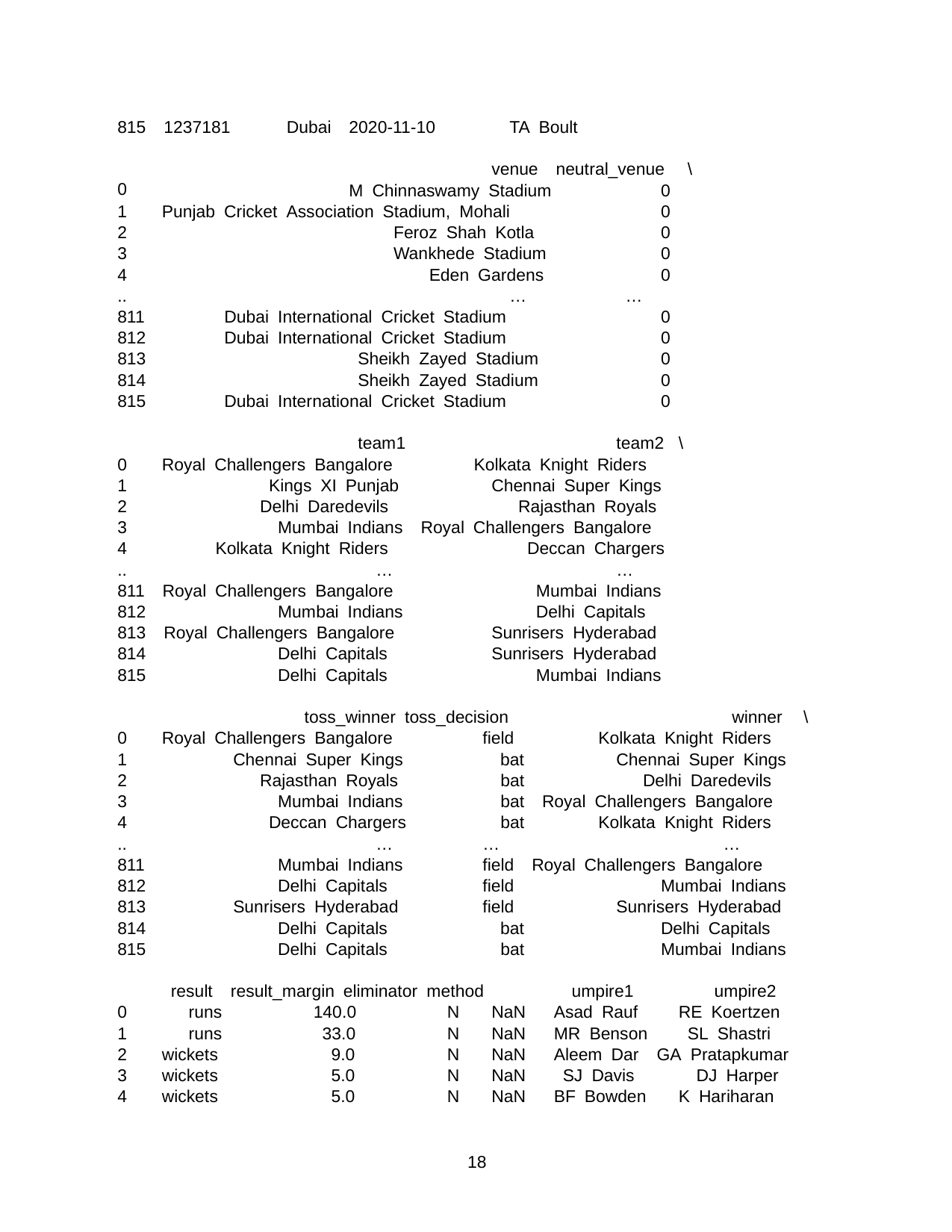

815 1237181
0
Dubai 2020-11-10
TA Boult
venue neutral_venue
\
M Chinnaswamy Stadium
0
0
0
0
0
1
Punjab Cricket Association Stadium, Mohali
Feroz Shah Kotla
2
3
Wankhede Stadium
4
Eden Gardens
..
811
812
813
814
815
…
…
Dubai International Cricket Stadium
Dubai International Cricket Stadium
Sheikh Zayed Stadium
0
0
0
0
0
Sheikh Zayed Stadium
Dubai International Cricket Stadium
team1
team2
\
0
Royal Challengers Bangalore
Kings XI Punjab
Kolkata Knight Riders
Chennai Super Kings
Rajasthan Royals
1
2
Delhi Daredevils
3
Mumbai Indians Royal Challengers Bangalore
4
Kolkata Knight Riders
Deccan Chargers
…
Mumbai Indians
Delhi Capitals
Sunrisers Hyderabad
Sunrisers Hyderabad
Mumbai Indians
..
…
811 Royal Challengers Bangalore
812
Mumbai Indians
813 Royal Challengers Bangalore
814
815
Delhi Capitals
Delhi Capitals
toss_winner toss_decision
winner
\
0
Royal Challengers Bangalore
field
bat
Kolkata Knight Riders
Chennai Super Kings
Delhi Daredevils
1
Chennai Super Kings
Rajasthan Royals
Mumbai Indians
Deccan Chargers
…
Mumbai Indians
Delhi Capitals
Sunrisers Hyderabad
Delhi Capitals
Delhi Capitals
2
bat
3
bat Royal Challengers Bangalore
4
bat
Kolkata Knight Riders
…
..
811
812
813
814
815
…
field Royal Challengers Bangalore
field
field
bat
Mumbai Indians
Sunrisers Hyderabad
Delhi Capitals
bat
Mumbai Indians
result result_margin eliminator method
umpire1
Asad Rauf
MR Benson
Aleem Dar GA Pratapkumar
SJ Davis
BF Bowden
umpire2
RE Koertzen
SL Shastri
0
1
2
3
4
runs
runs
140.0
33.0
9.0
N
N
N
N
N
NaN
NaN
NaN
NaN
NaN
wickets
wickets
wickets
5.0
5.0
DJ Harper
K Hariharan
18